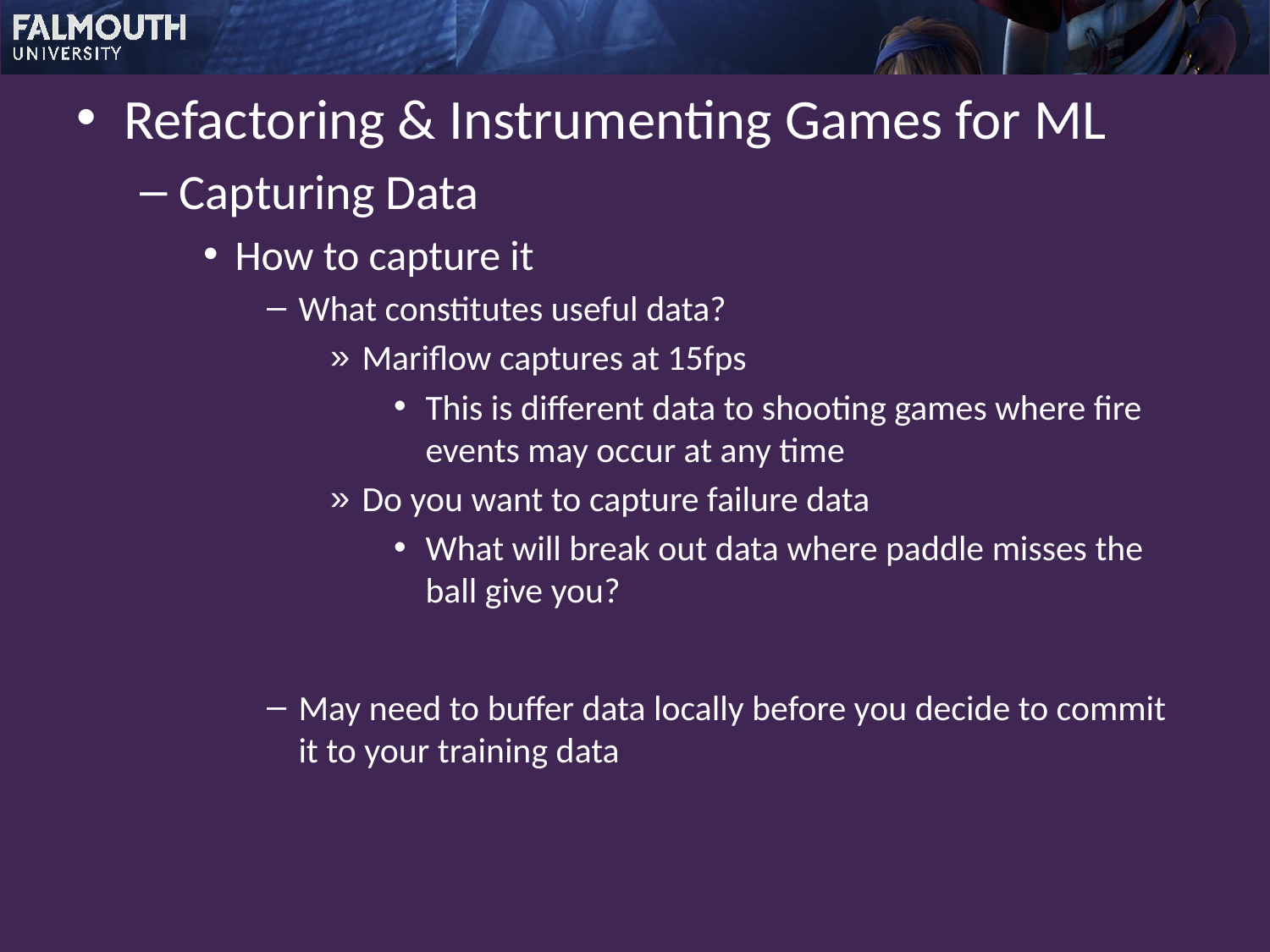

Refactoring & Instrumenting Games for ML
Capturing Data
How to capture it
What constitutes useful data?
Mariflow captures at 15fps
This is different data to shooting games where fire events may occur at any time
Do you want to capture failure data
What will break out data where paddle misses the ball give you?

May need to buffer data locally before you decide to commit it to your training data